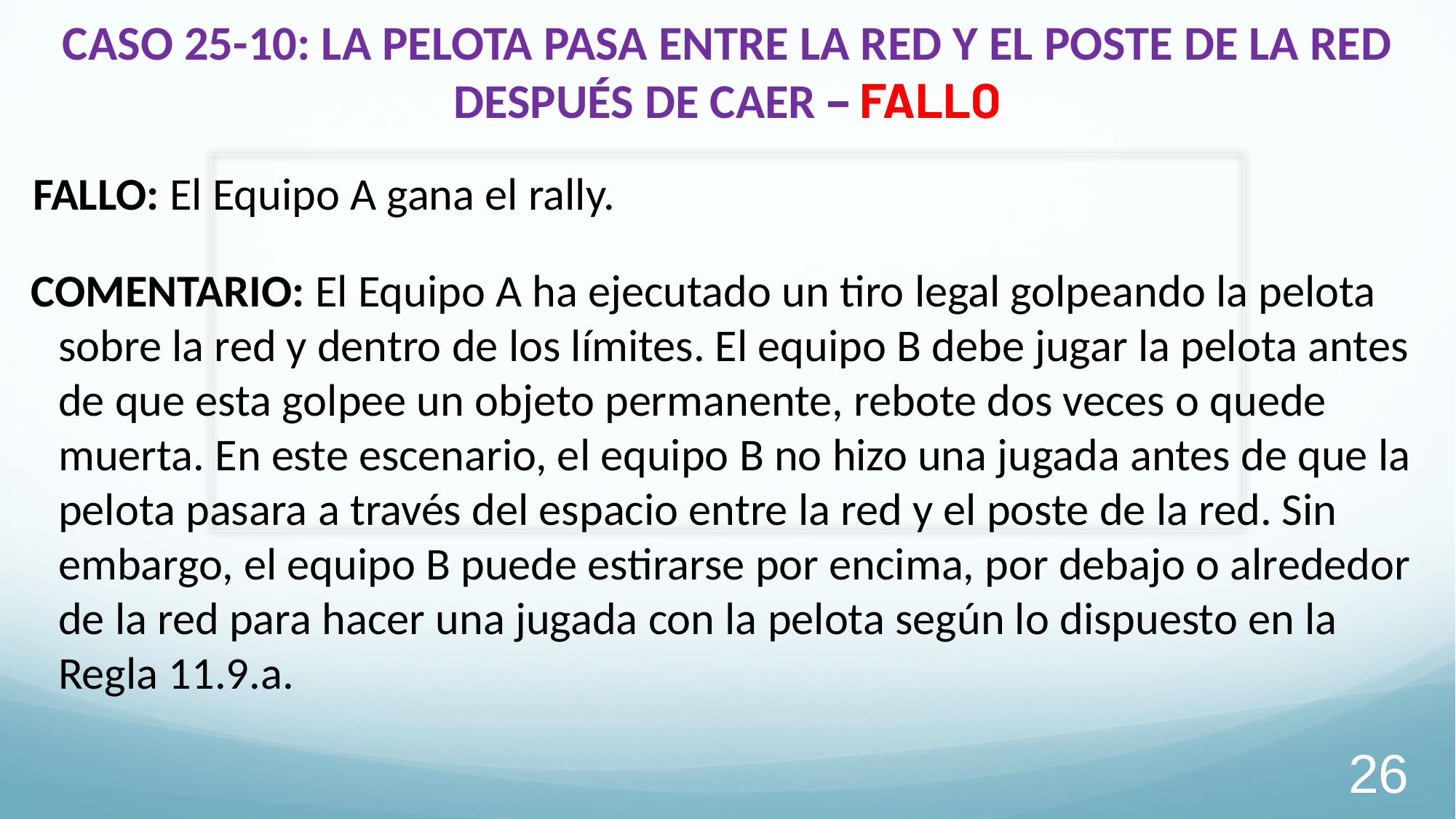

# CASO 25-10: LA PELOTA PASA ENTRE LA RED Y EL POSTE DE LA RED DESPUÉS DE CAER – FALLO
FALLO: El Equipo A gana el rally.
COMENTARIO: El Equipo A ha ejecutado un tiro legal golpeando la pelota sobre la red y dentro de los límites. El equipo B debe jugar la pelota antes de que esta golpee un objeto permanente, rebote dos veces o quede muerta. En este escenario, el equipo B no hizo una jugada antes de que la pelota pasara a través del espacio entre la red y el poste de la red. Sin embargo, el equipo B puede estirarse por encima, por debajo o alrededor de la red para hacer una jugada con la pelota según lo dispuesto en la Regla 11.9.a.
26